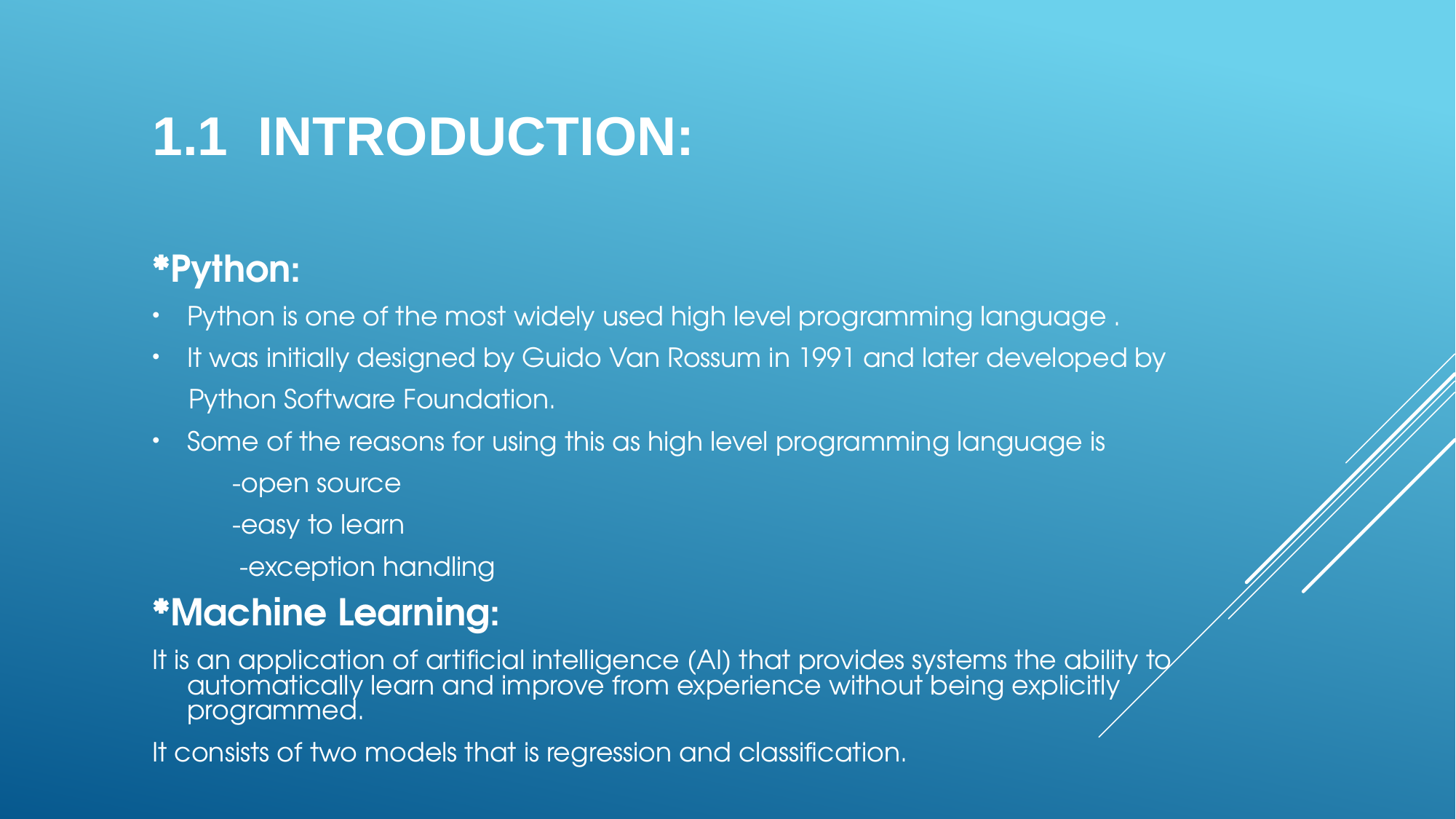

# 1.1  Introduction:
*Python:
Python is one of the most widely used high level programming language .
It was initially designed by Guido Van Rossum in 1991 and later developed by
     Python Software Foundation.
Some of the reasons for using this as high level programming language is
           -open source
           -easy to learn
            -exception handling
*Machine Learning:
It is an application of artificial intelligence (AI) that provides systems the ability to automatically learn and improve from experience without being explicitly programmed.
It consists of two models that is regression and classification.